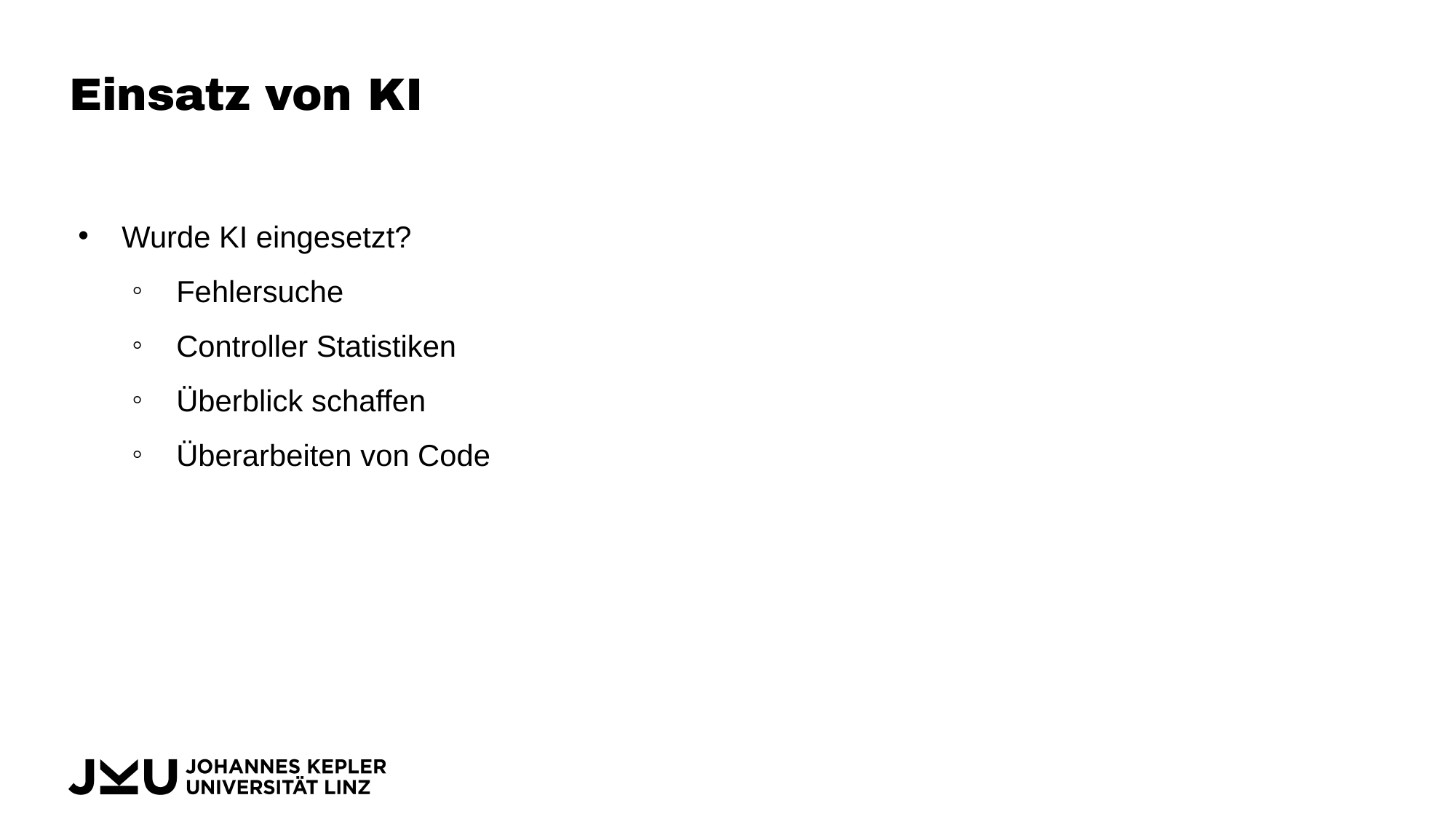

# Einsatz von KI
Wurde KI eingesetzt?
Fehlersuche
Controller Statistiken
Überblick schaffen
Überarbeiten von Code